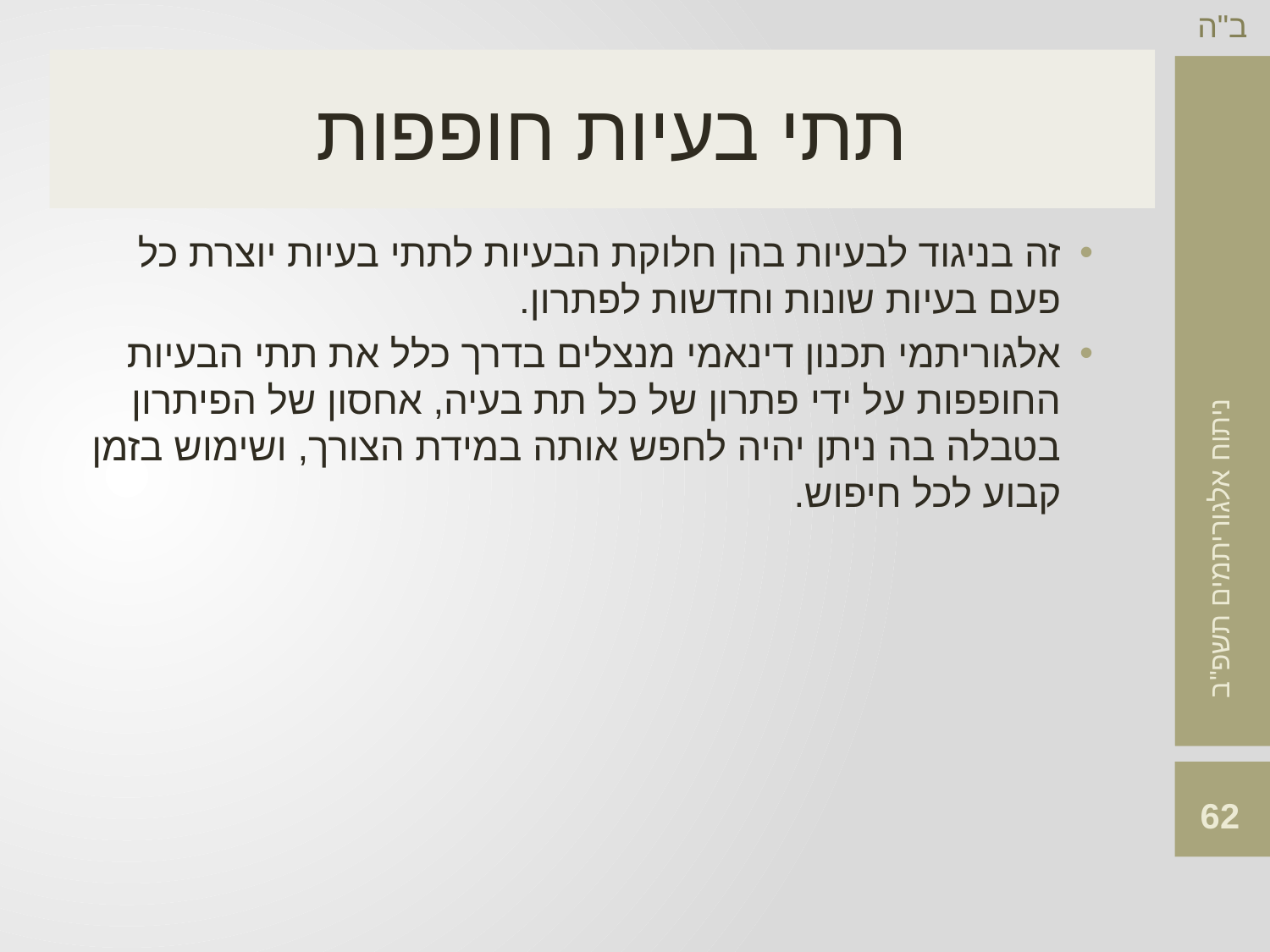

תתי בעיות חופפות
זה בניגוד לבעיות בהן חלוקת הבעיות לתתי בעיות יוצרת כל פעם בעיות שונות וחדשות לפתרון.
אלגוריתמי תכנון דינאמי מנצלים בדרך כלל את תתי הבעיות החופפות על ידי פתרון של כל תת בעיה, אחסון של הפיתרון בטבלה בה ניתן יהיה לחפש אותה במידת הצורך, ושימוש בזמן קבוע לכל חיפוש.
62